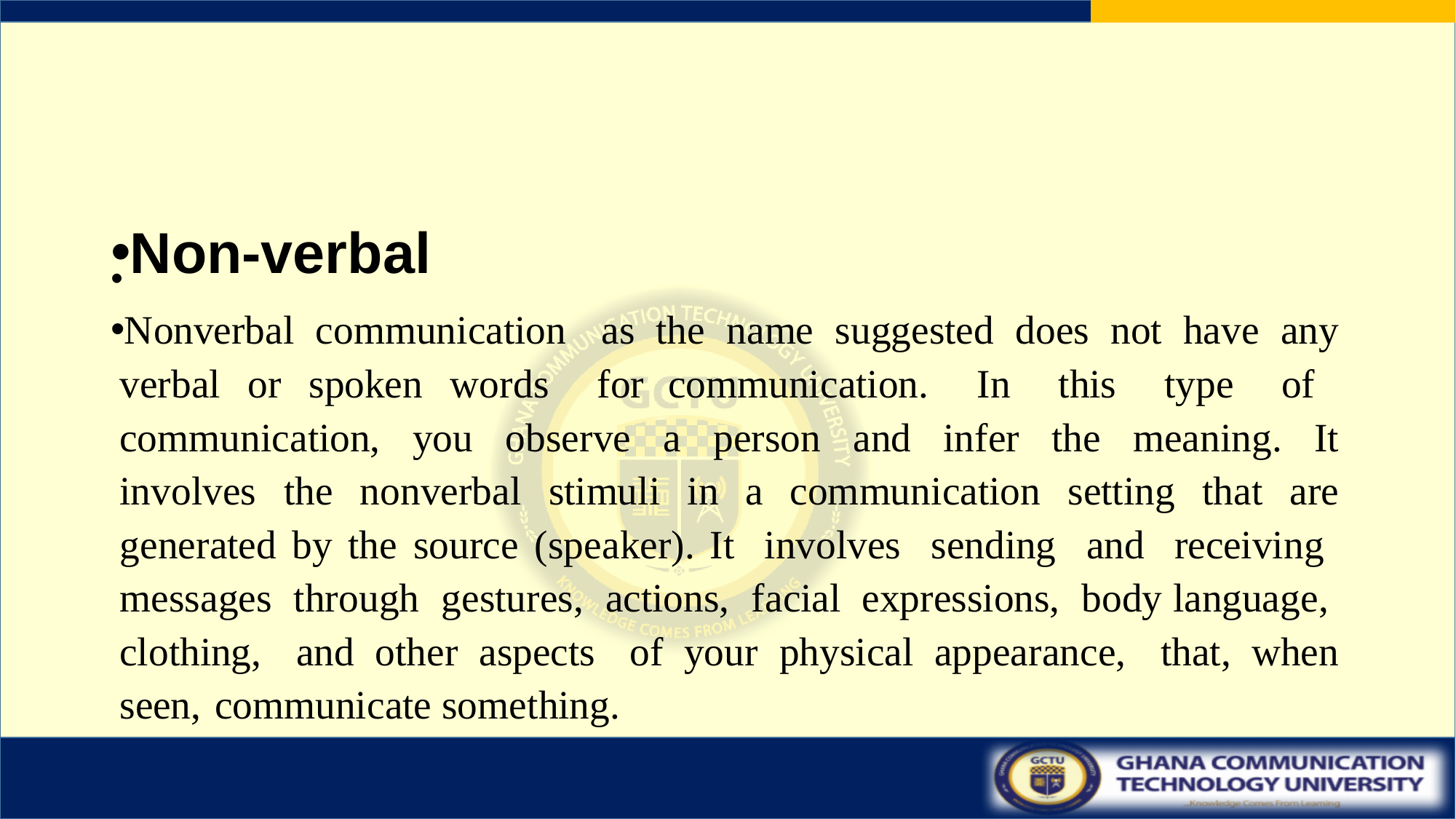

#
Non-verbal

Nonverbal communication  as the name suggested does not have any verbal or spoken words  for communication.  In  this  type  of  communication,  you  observe  a  person  and  infer  the  meaning.  It involves the nonverbal stimuli in a communication setting that are generated by the source (speaker). It  involves  sending  and  receiving  messages  through  gestures,  actions,  facial  expressions,  body language,  clothing,  and other aspects  of your physical appearance,  that, when seen, communicate something.